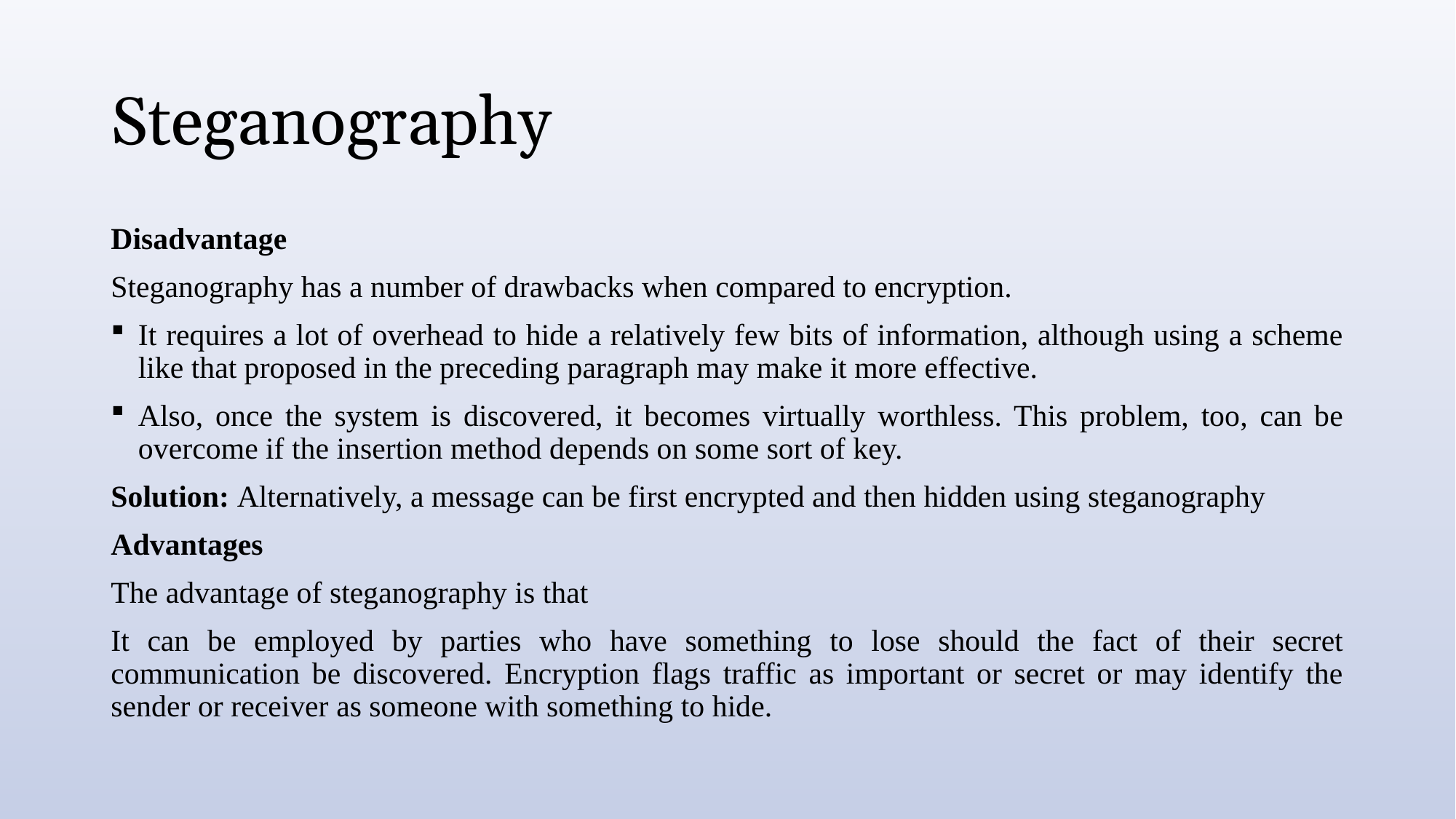

# Steganography
Disadvantage
Steganography has a number of drawbacks when compared to encryption.
It requires a lot of overhead to hide a relatively few bits of information, although using a scheme like that proposed in the preceding paragraph may make it more effective.
Also, once the system is discovered, it becomes virtually worthless. This problem, too, can be overcome if the insertion method depends on some sort of key.
Solution: Alternatively, a message can be first encrypted and then hidden using steganography
Advantages
The advantage of steganography is that
It can be employed by parties who have something to lose should the fact of their secret communication be discovered. Encryption flags traffic as important or secret or may identify the sender or receiver as someone with something to hide.